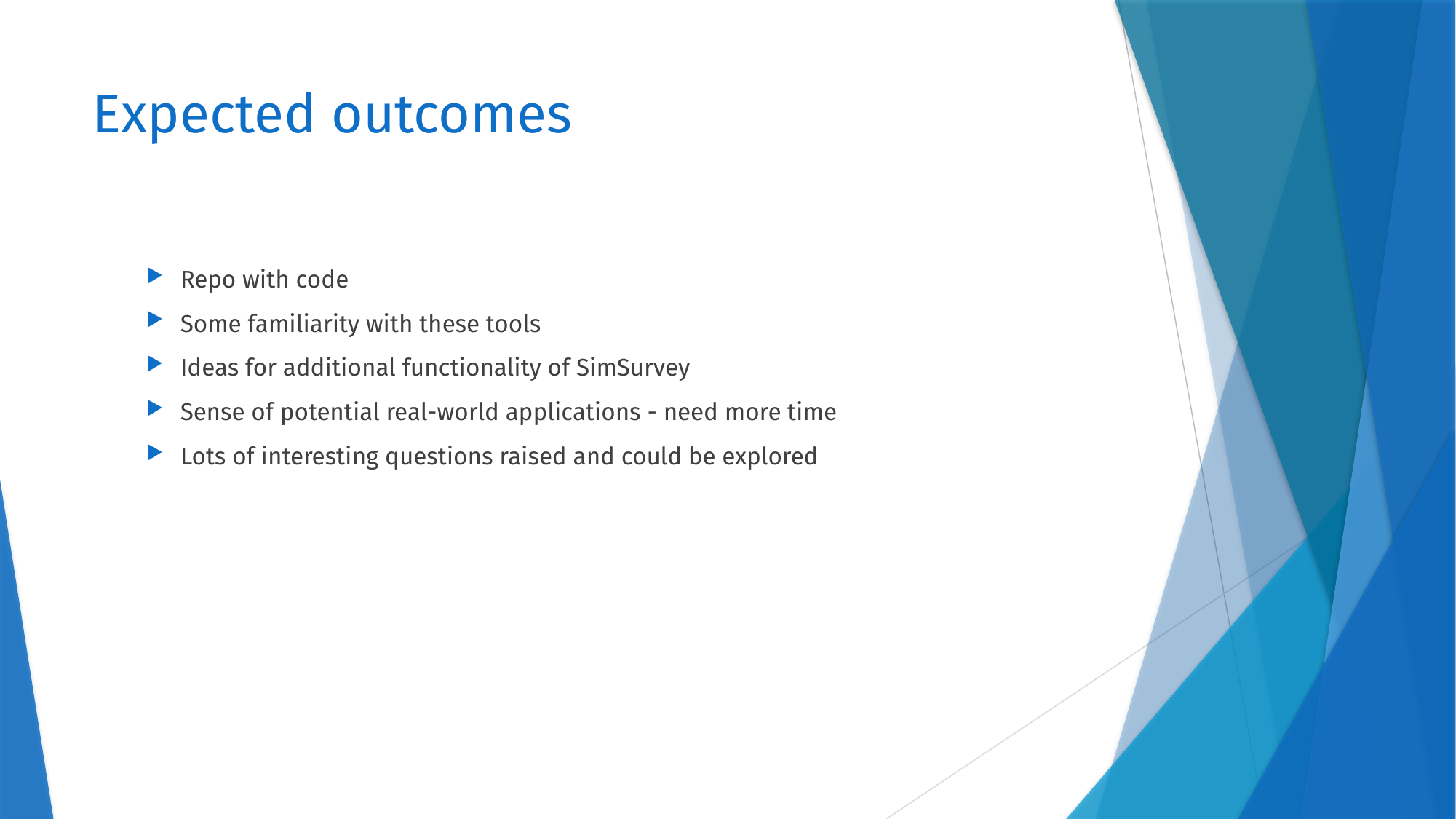

# Expected outcomes
Repo with code
Some familiarity with these tools
Ideas for additional functionality of SimSurvey
Sense of potential real-world applications - need more time
Lots of interesting questions raised and could be explored